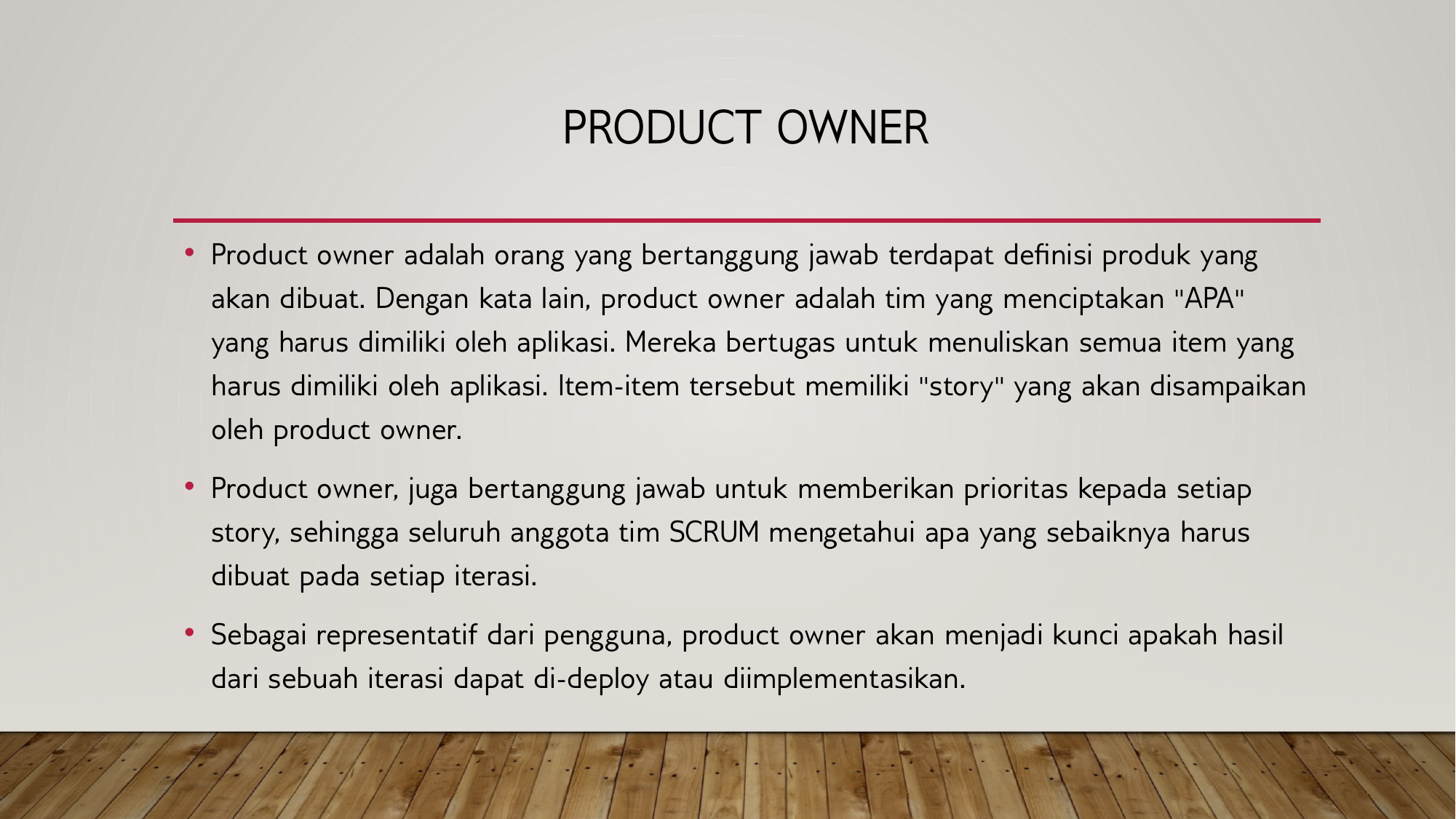

# Product Owner
Product owner adalah orang yang bertanggung jawab terdapat definisi produk yang akan dibuat. Dengan kata lain, product owner adalah tim yang menciptakan "APA" yang harus dimiliki oleh aplikasi. Mereka bertugas untuk menuliskan semua item yang harus dimiliki oleh aplikasi. Item-item tersebut memiliki "story" yang akan disampaikan oleh product owner.
Product owner, juga bertanggung jawab untuk memberikan prioritas kepada setiap story, sehingga seluruh anggota tim SCRUM mengetahui apa yang sebaiknya harus dibuat pada setiap iterasi.
Sebagai representatif dari pengguna, product owner akan menjadi kunci apakah hasil dari sebuah iterasi dapat di-deploy atau diimplementasikan.